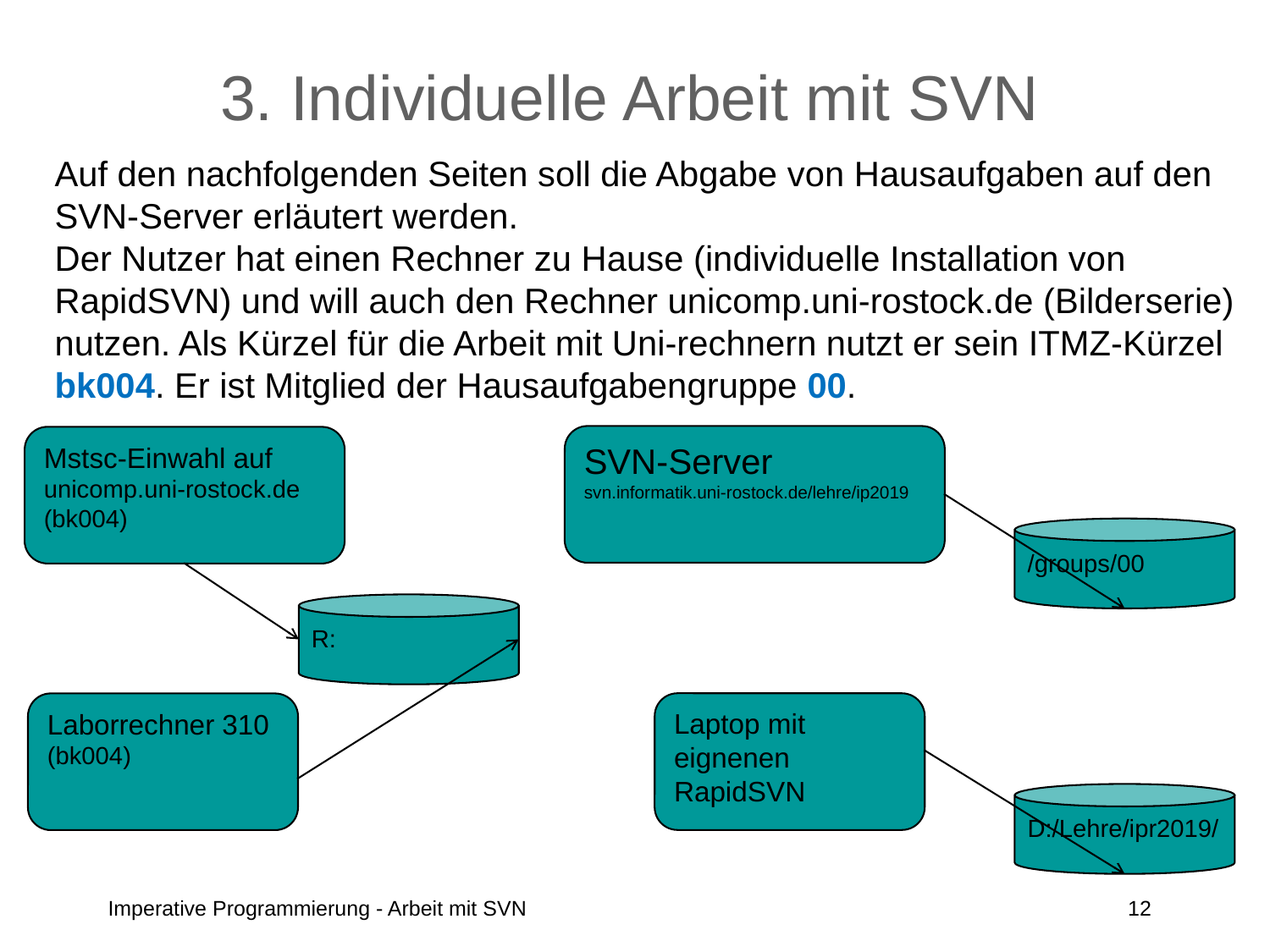

# 3. Individuelle Arbeit mit SVN
Auf den nachfolgenden Seiten soll die Abgabe von Hausaufgaben auf den
SVN-Server erläutert werden.
Der Nutzer hat einen Rechner zu Hause (individuelle Installation von
RapidSVN) und will auch den Rechner unicomp.uni-rostock.de (Bilderserie)
nutzen. Als Kürzel für die Arbeit mit Uni-rechnern nutzt er sein ITMZ-Kürzel
bk004. Er ist Mitglied der Hausaufgabengruppe 00.

SVN-Server
svn.informatik.uni-rostock.de/lehre/ip2019
Mstsc-Einwahl auf unicomp.uni-rostock.de
(bk004)
/groups/00
R:
Laptop mit eignenen RapidSVN

Laborrechner 310
(bk004)
D:/Lehre/ipr2019/
Imperative Programmierung - Arbeit mit SVN
12